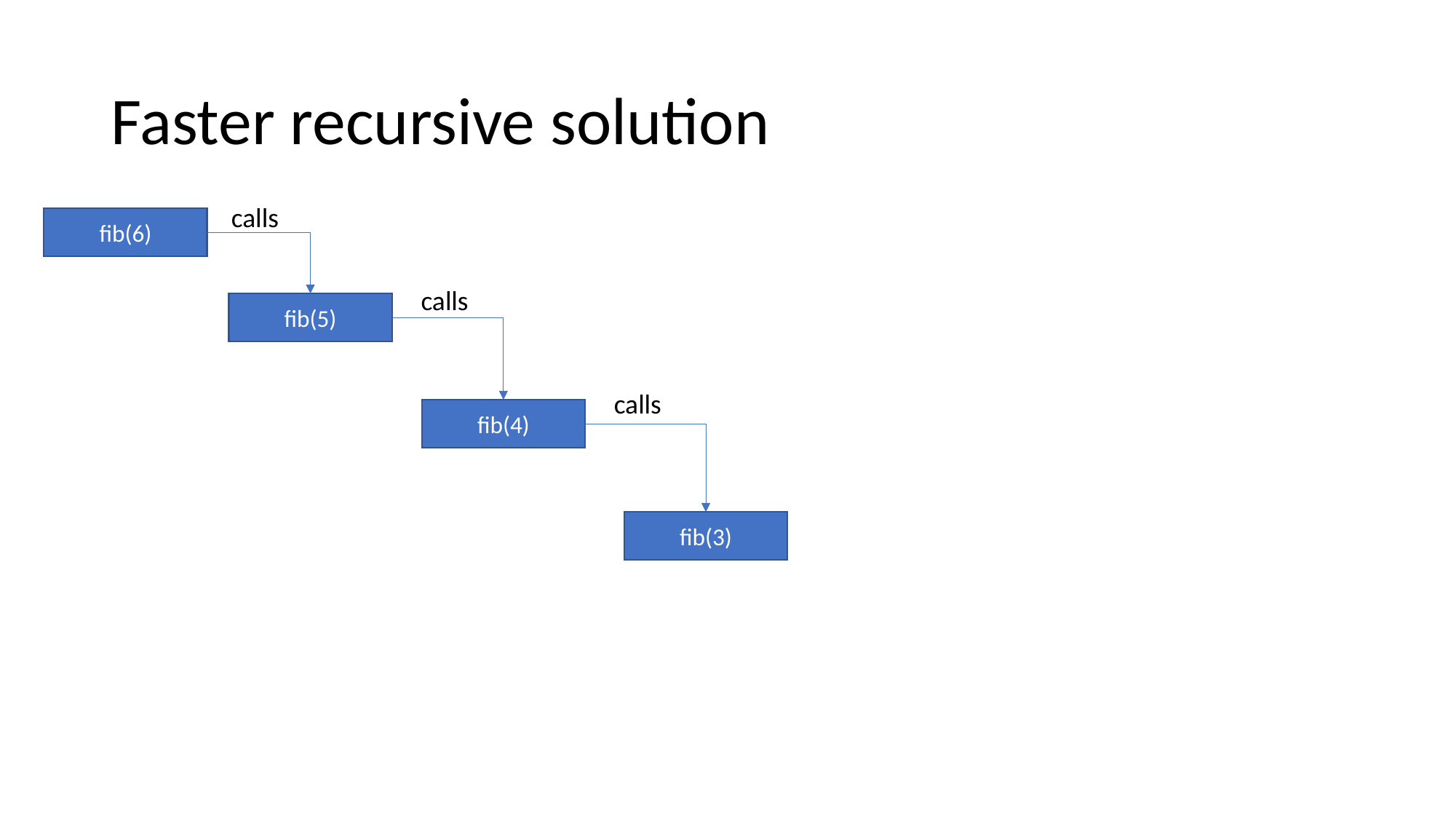

# Faster recursive solution
calls
fib(6)
calls
fib(5)
calls
fib(4)
fib(3)